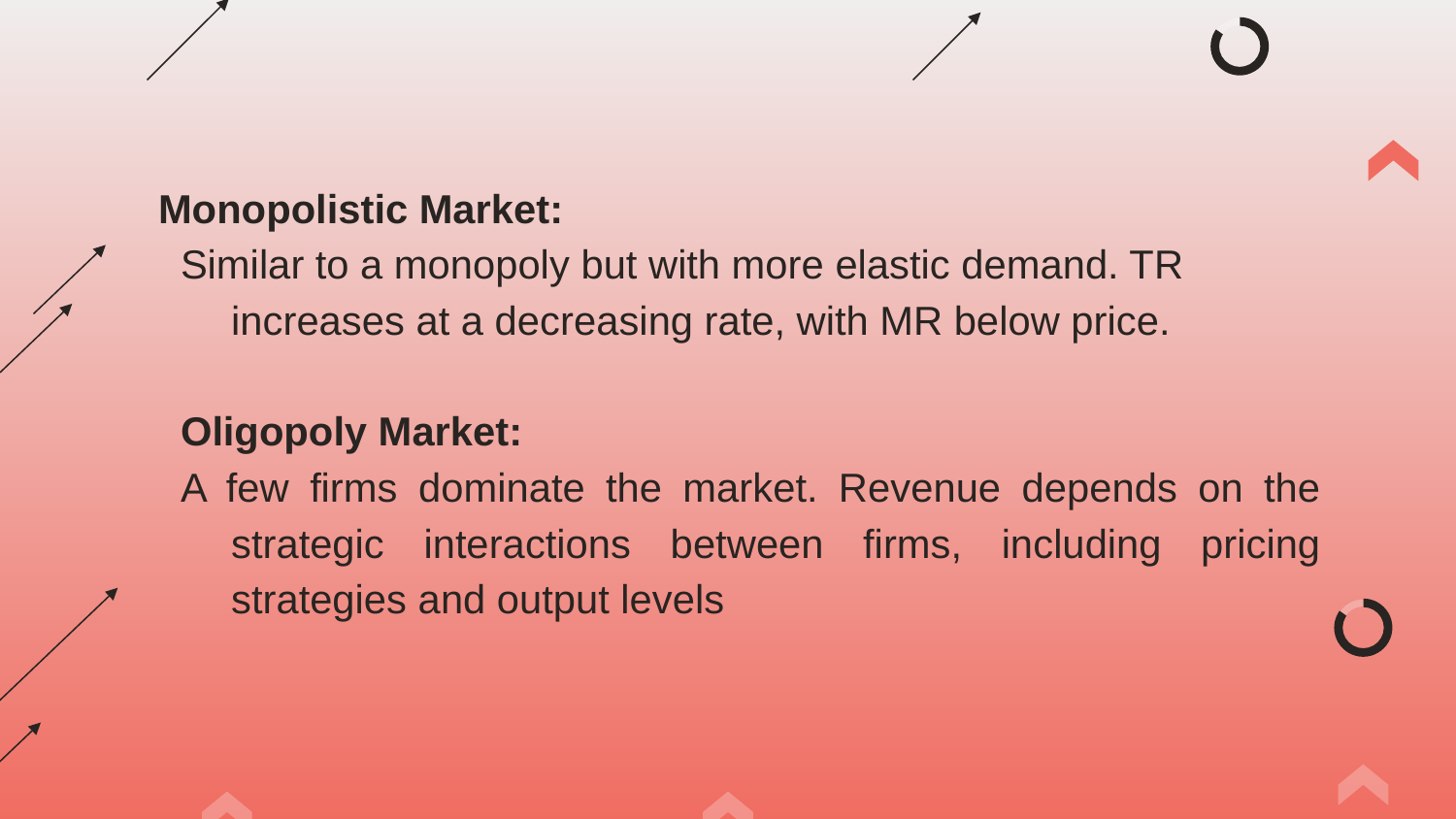

Monopolistic Market:
Similar to a monopoly but with more elastic demand. TR increases at a decreasing rate, with MR below price.

Oligopoly Market:
A few firms dominate the market. Revenue depends on the strategic interactions between firms, including pricing strategies and output levels